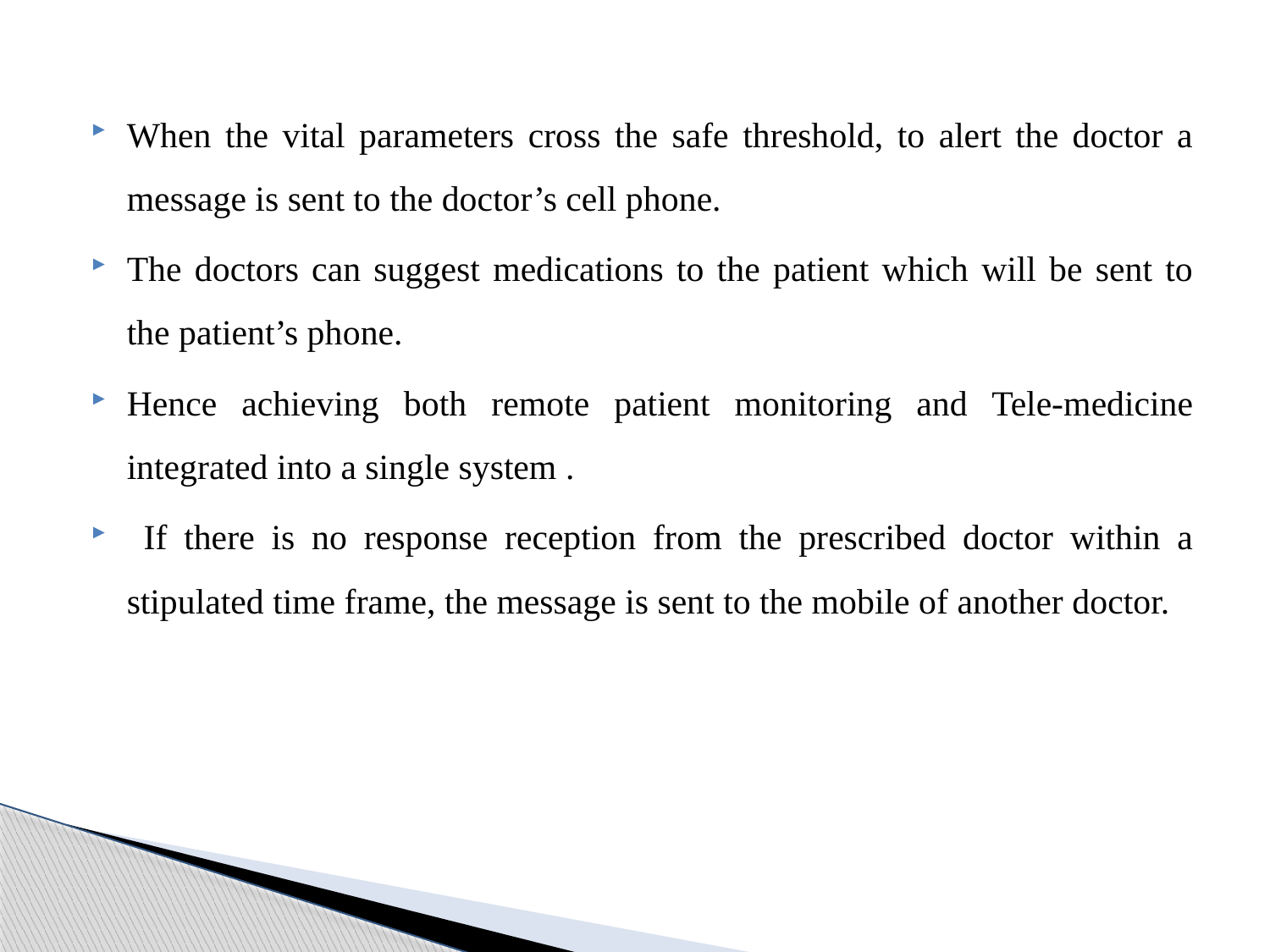

When the vital parameters cross the safe threshold, to alert the doctor a message is sent to the doctor’s cell phone.
The doctors can suggest medications to the patient which will be sent to the patient’s phone.
Hence achieving both remote patient monitoring and Tele-medicine integrated into a single system .
 If there is no response reception from the prescribed doctor within a stipulated time frame, the message is sent to the mobile of another doctor.